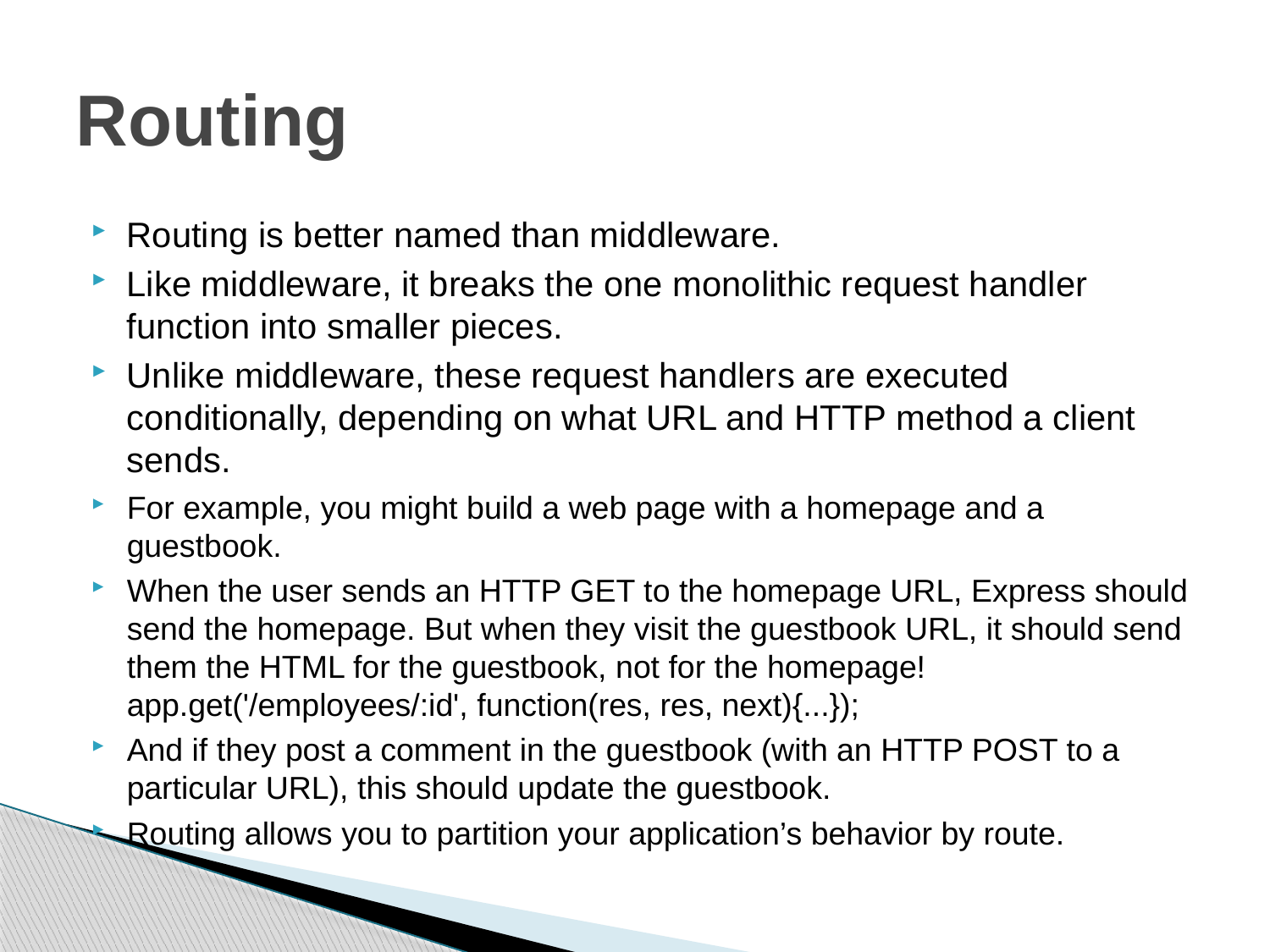

# Routing
Routing is better named than middleware.
Like middleware, it breaks the one monolithic request handler function into smaller pieces.
Unlike middleware, these request handlers are executed conditionally, depending on what URL and HTTP method a client sends.
For example, you might build a web page with a homepage and a guestbook.
When the user sends an HTTP GET to the homepage URL, Express should send the homepage. But when they visit the guestbook URL, it should send them the HTML for the guestbook, not for the homepage! app.get('/employees/:id', function(res, res, next){...});
And if they post a comment in the guestbook (with an HTTP POST to a particular URL), this should update the guestbook.
Routing allows you to partition your application’s behavior by route.